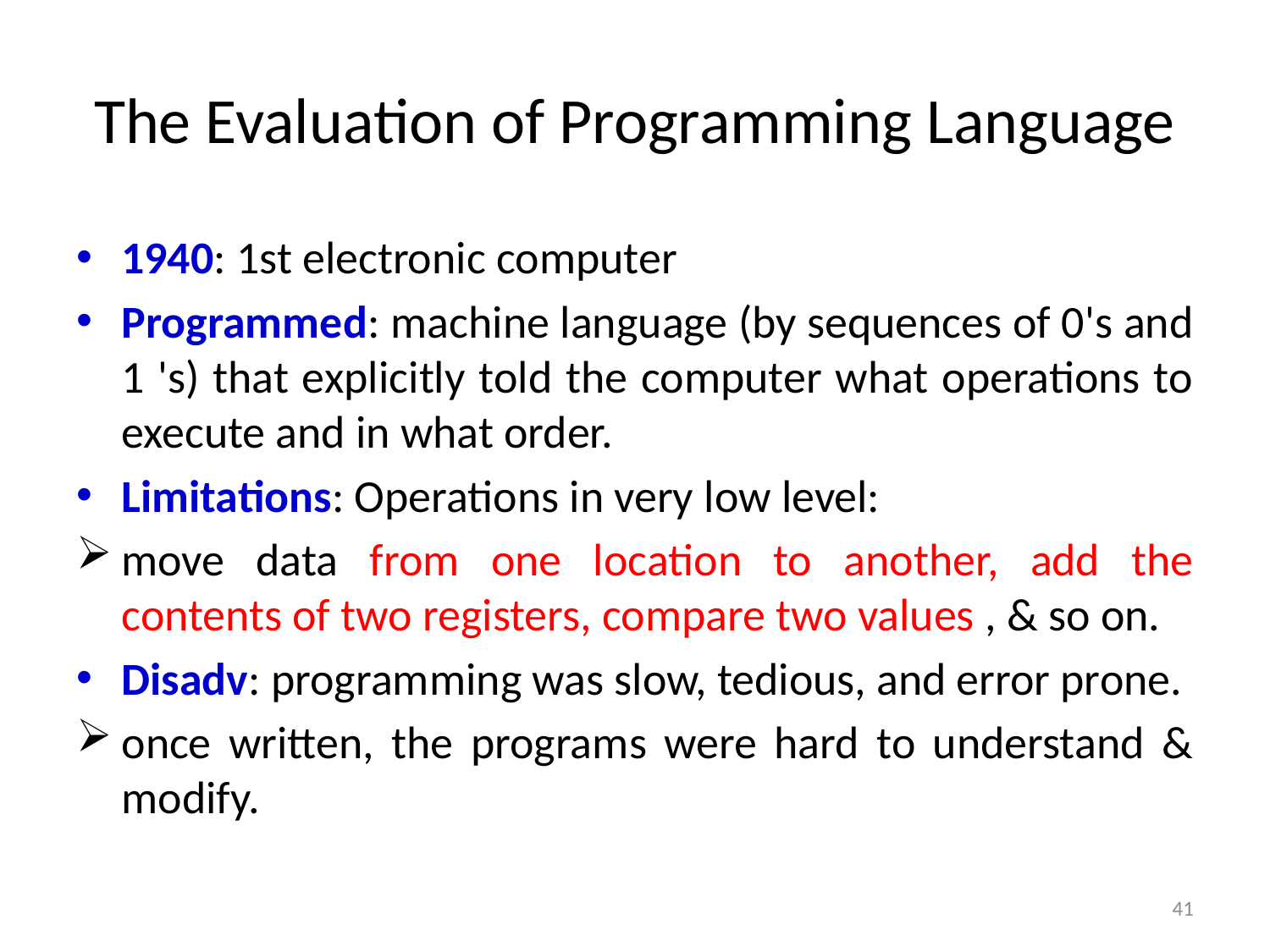

# The Evaluation of Programming Language
1940: 1st electronic computer
Programmed: machine language (by sequences of 0's and 1 's) that explicitly told the computer what operations to execute and in what order.
Limitations: Operations in very low level:
move data from one location to another, add the contents of two registers, compare two values , & so on.
Disadv: programming was slow, tedious, and error prone.
once written, the programs were hard to understand & modify.
41